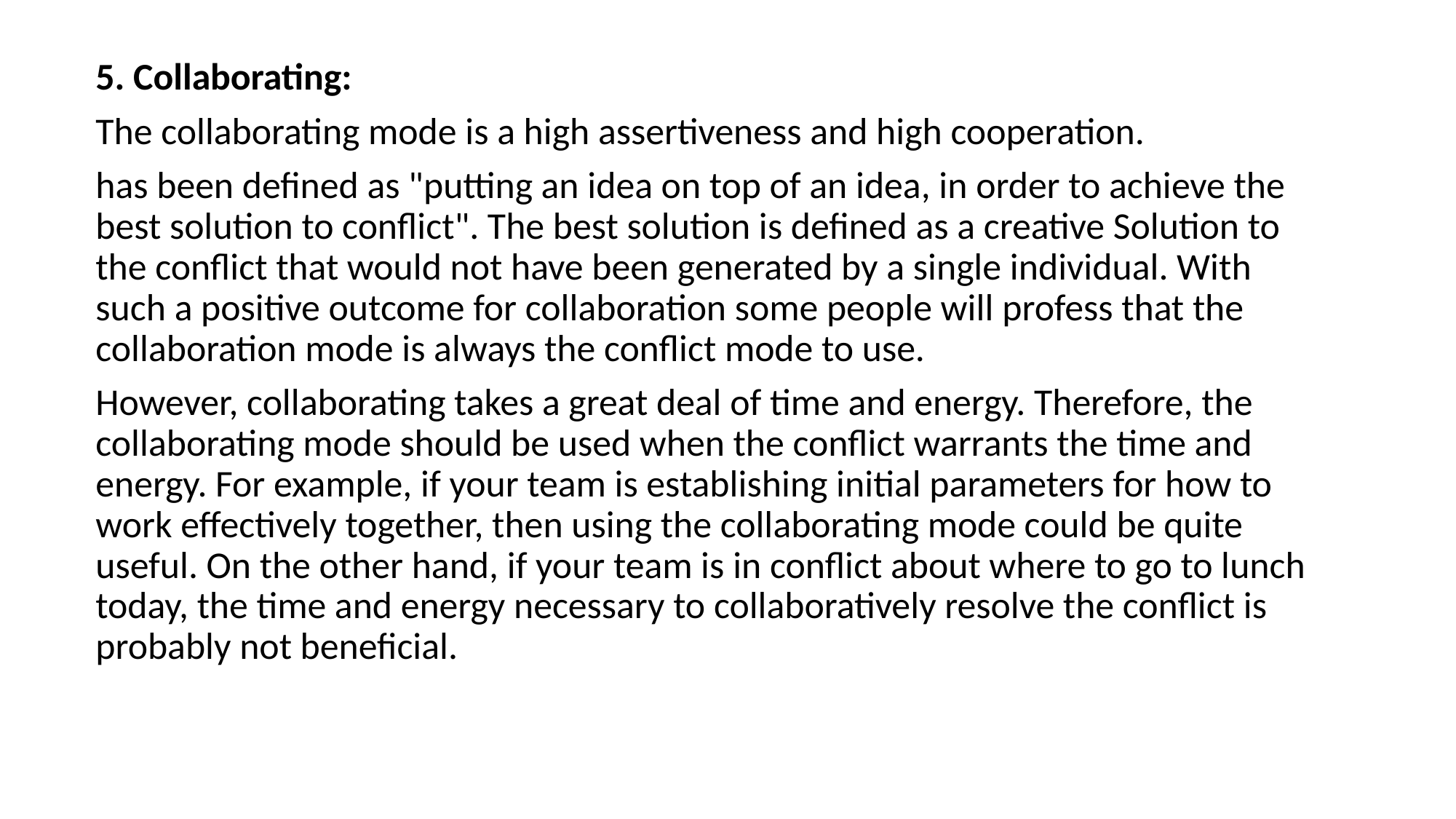

5. Collaborating:
The collaborating mode is a high assertiveness and high cooperation.
has been defined as "putting an idea on top of an idea, in order to achieve the best solution to conflict". The best solution is defined as a creative Solution to the conflict that would not have been generated by a single individual. With such a positive outcome for collaboration some people will profess that the collaboration mode is always the conflict mode to use.
However, collaborating takes a great deal of time and energy. Therefore, the collaborating mode should be used when the conflict warrants the time and energy. For example, if your team is establishing initial parameters for how to work effectively together, then using the collaborating mode could be quite useful. On the other hand, if your team is in conflict about where to go to lunch today, the time and energy necessary to collaboratively resolve the conflict is probably not beneficial.